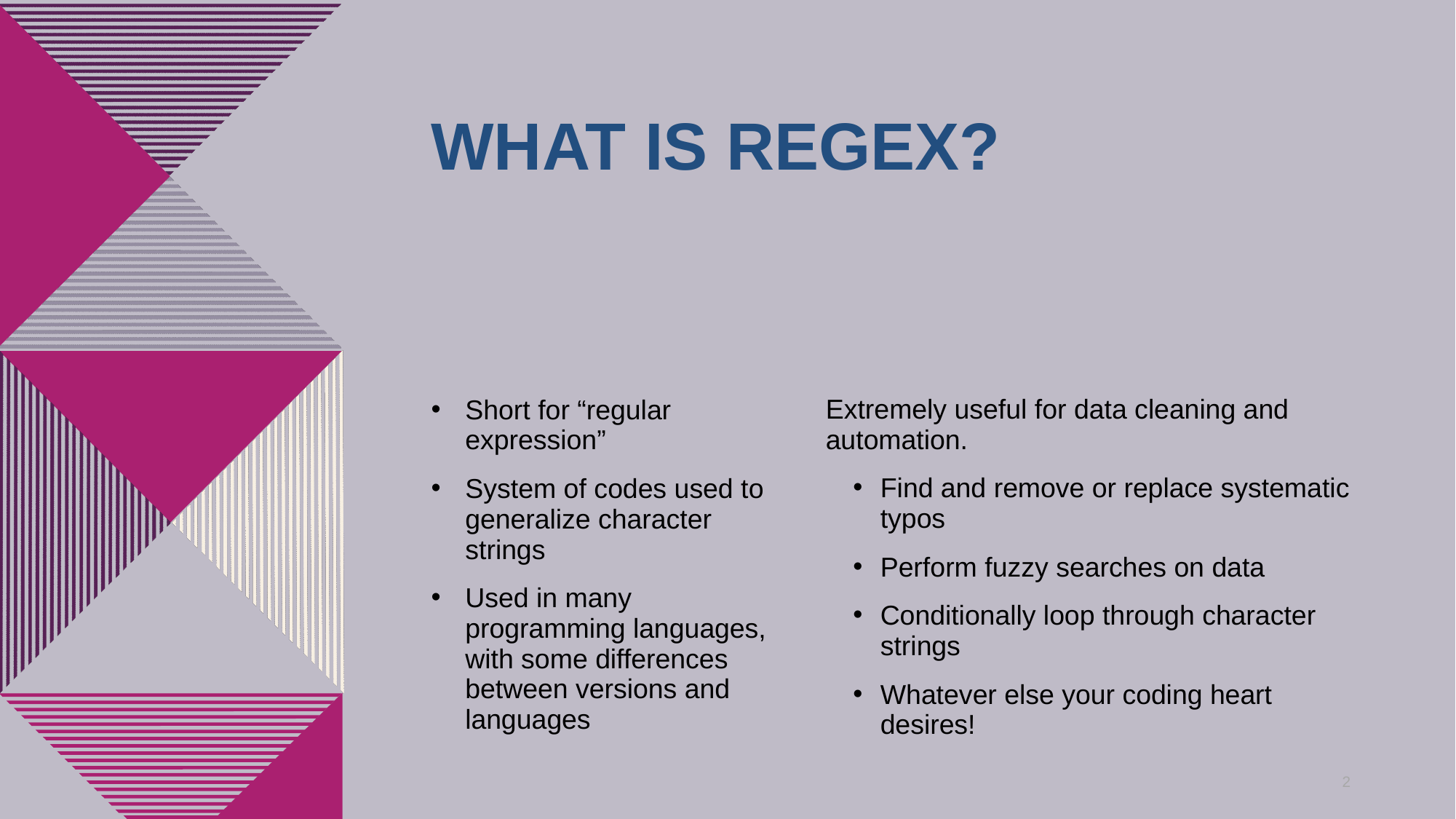

# What is regex?
Extremely useful for data cleaning and automation.
​Find and remove or replace systematic typos
Perform fuzzy searches on data
Conditionally loop through character strings
Whatever else your coding heart desires!

Short for “regular expression”
System of codes used to generalize character strings
Used in many programming languages, with some differences between versions and languages
2